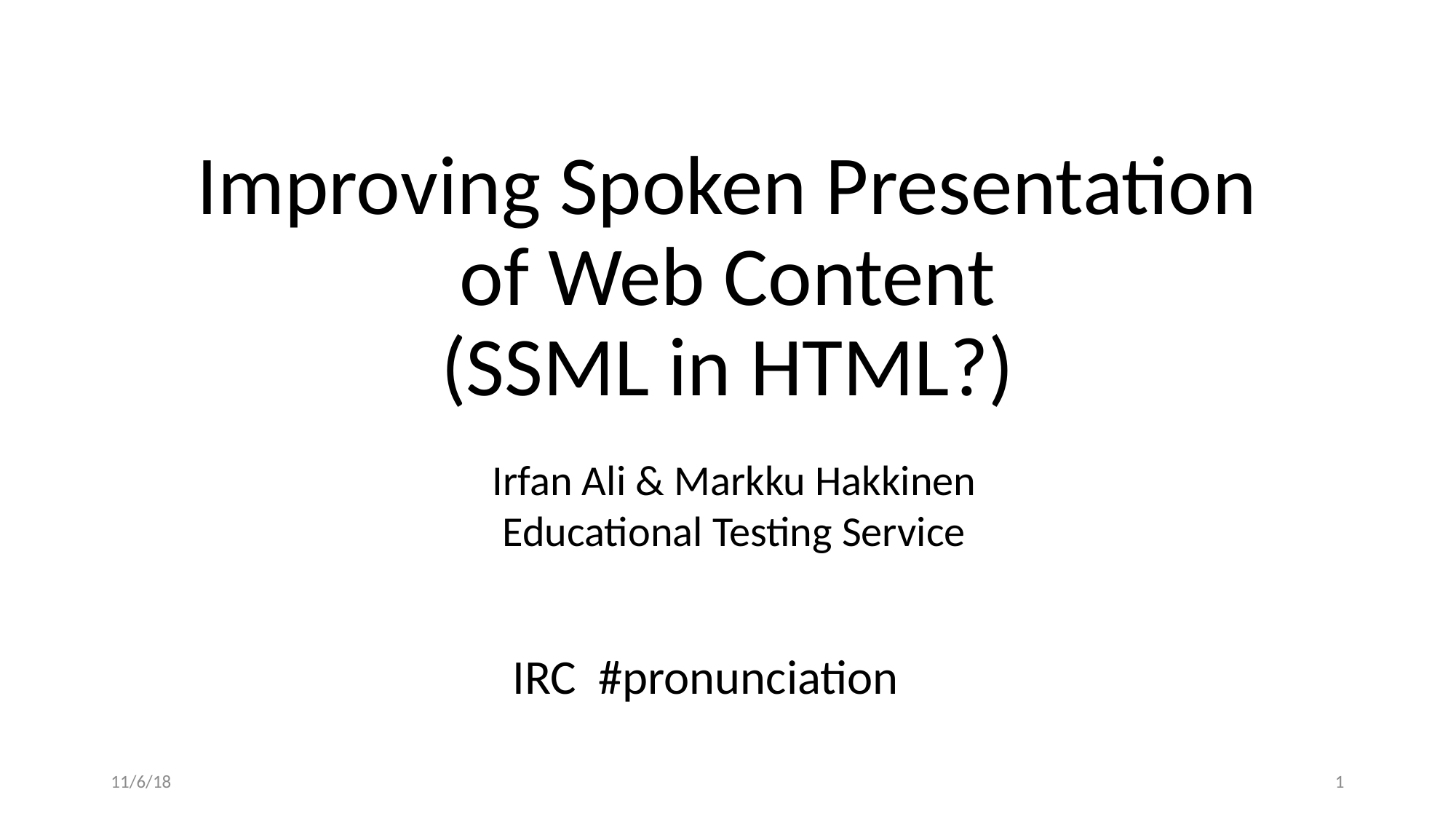

# Improving Spoken Presentation of Web Content (SSML in HTML?)
Irfan Ali & Markku Hakkinen
Educational Testing Service
IRC  #pronunciation
11/6/18
1